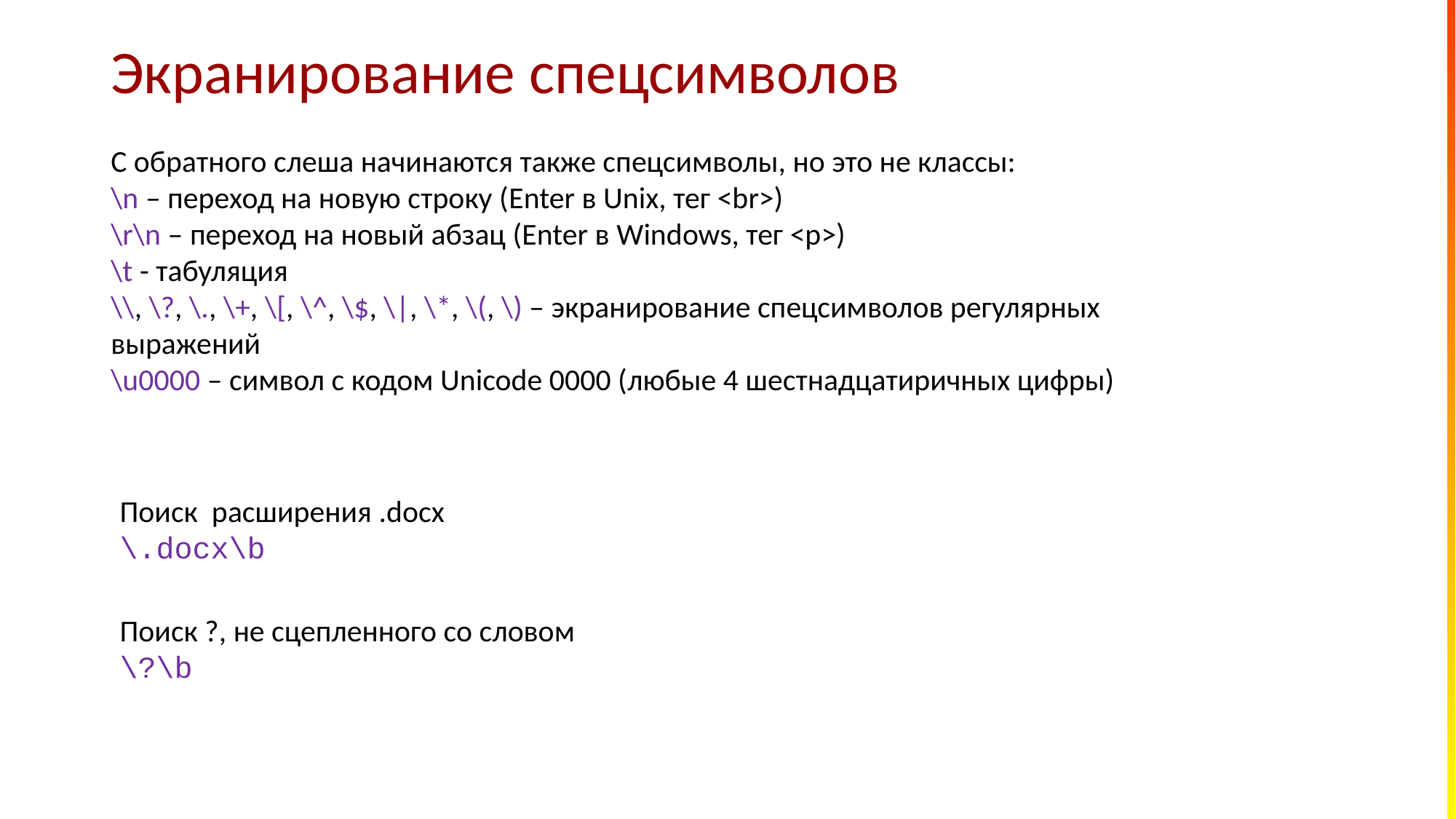

# Экранирование спецсимволов
С обратного слеша начинаются также спецсимволы, но это не классы:
\n – переход на новую строку (Enter в Unix, тег <br>)
\r\n – переход на новый абзац (Enter в Windows, тег <p>)
\t - табуляция
\\, \?, \., \+, \[, \^, \$, \|, \*, \(, \) – экранирование спецсимволов регулярных выражений
\u0000 – символ с кодом Unicode 0000 (любые 4 шестнадцатиричных цифры)
Поиск  расширения .docx
\.docx\b
Поиск ?, не сцепленного со словом
\?\b